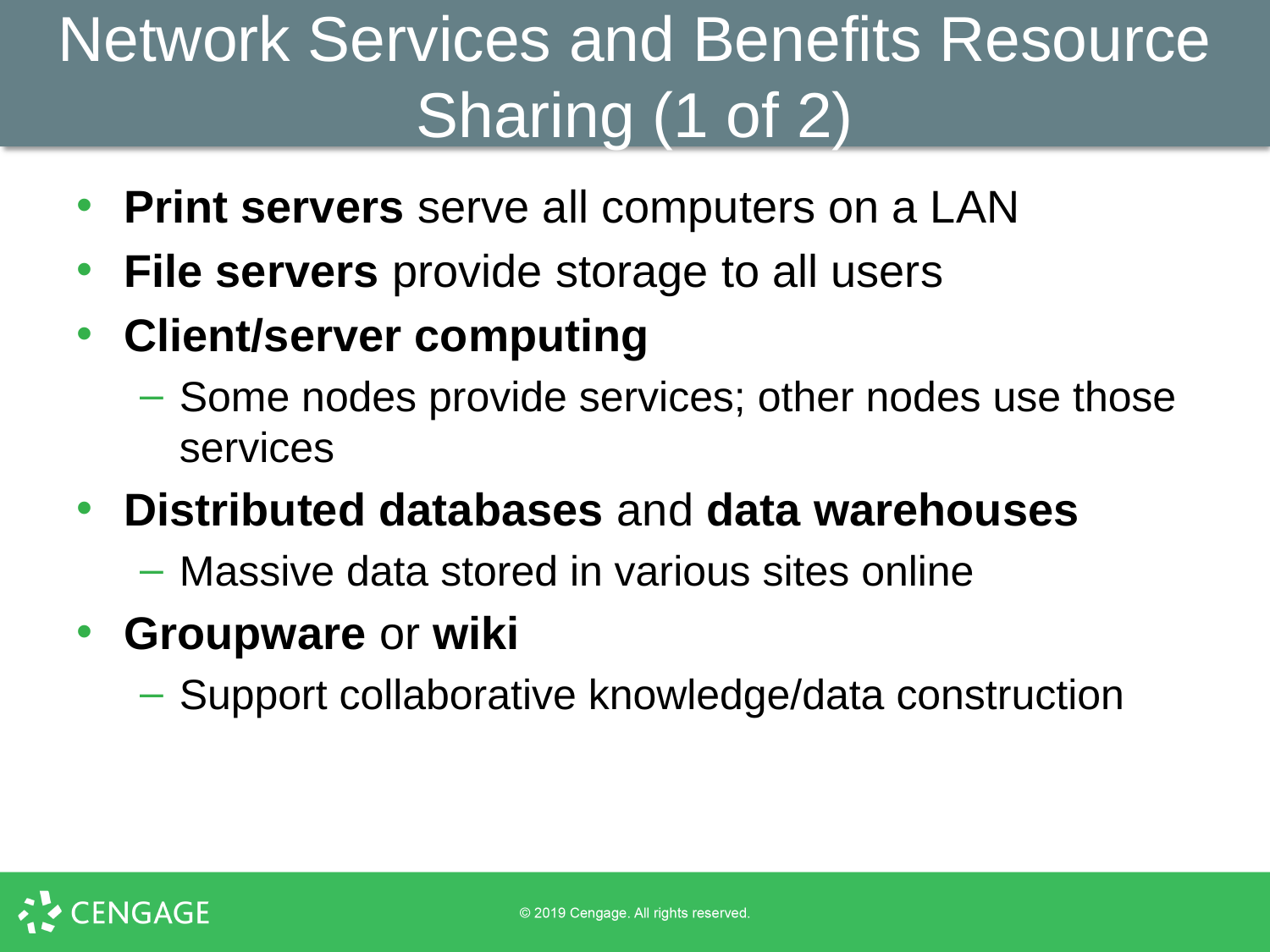

# Network Services and Benefits Resource Sharing (1 of 2)
Print servers serve all computers on a LAN
File servers provide storage to all users
Client/server computing
Some nodes provide services; other nodes use those services
Distributed databases and data warehouses
Massive data stored in various sites online
Groupware or wiki
Support collaborative knowledge/data construction